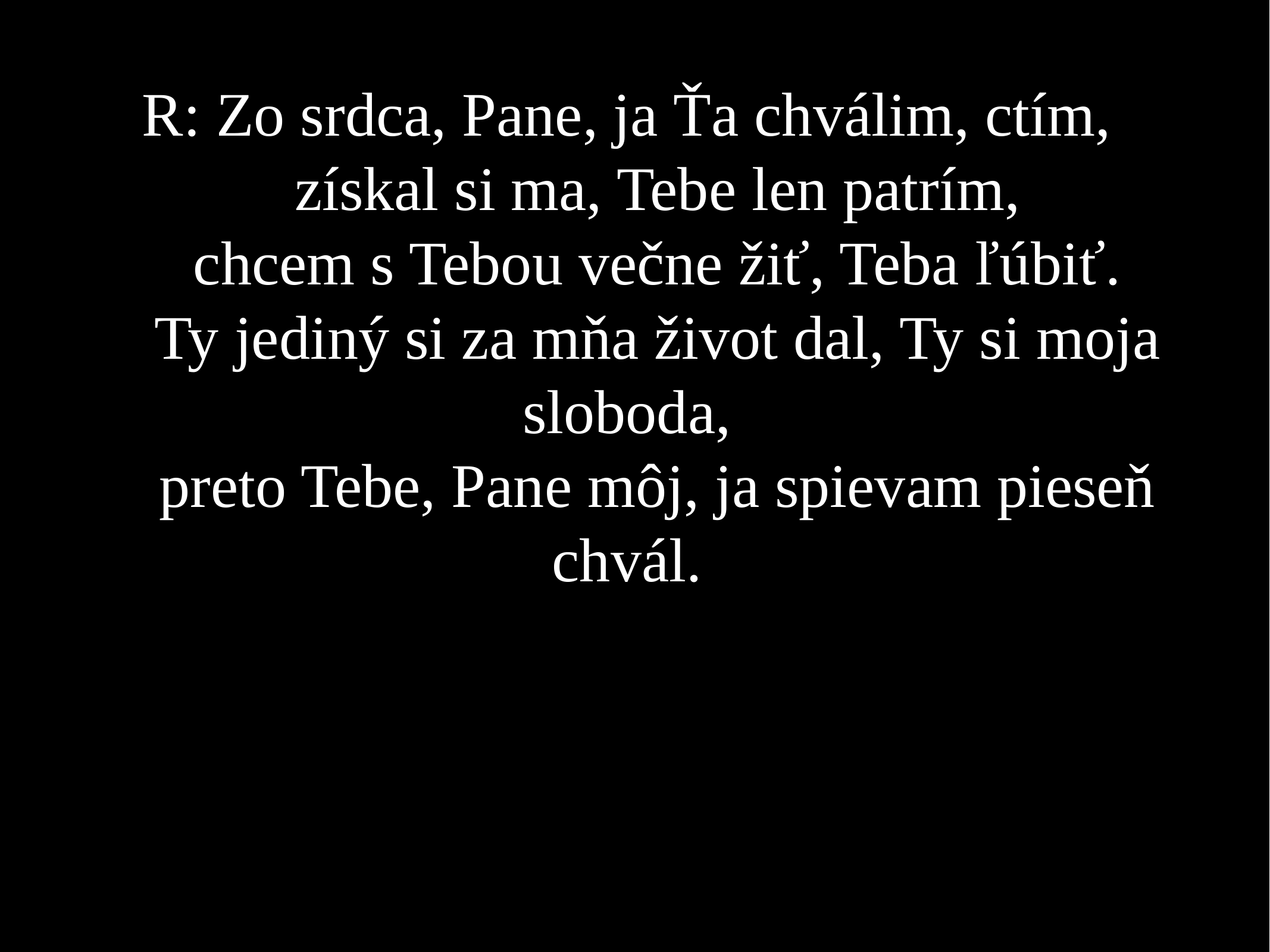

R: Zo srdca, Pane, ja Ťa chválim, ctím,
   získal si ma, Tebe len patrím,
   chcem s Tebou večne žiť, Teba ľúbiť.
   Ty jediný si za mňa život dal, Ty si moja sloboda,
   preto Tebe, Pane môj, ja spievam pieseň chvál.